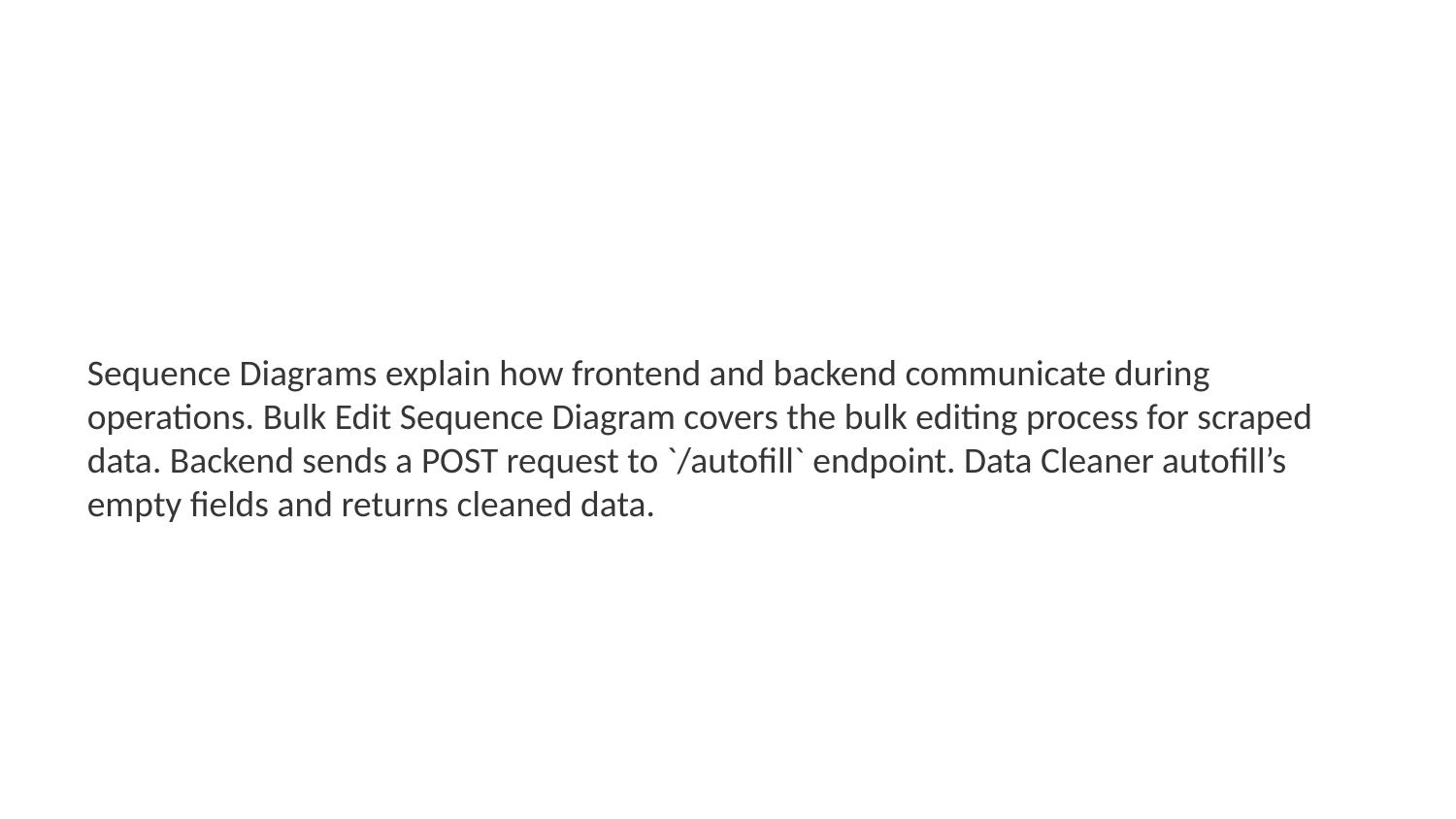

Sequence Diagrams explain how frontend and backend communicate during operations. Bulk Edit Sequence Diagram covers the bulk editing process for scraped data. Backend sends a POST request to `/autofill` endpoint. Data Cleaner autofill’s empty fields and returns cleaned data.